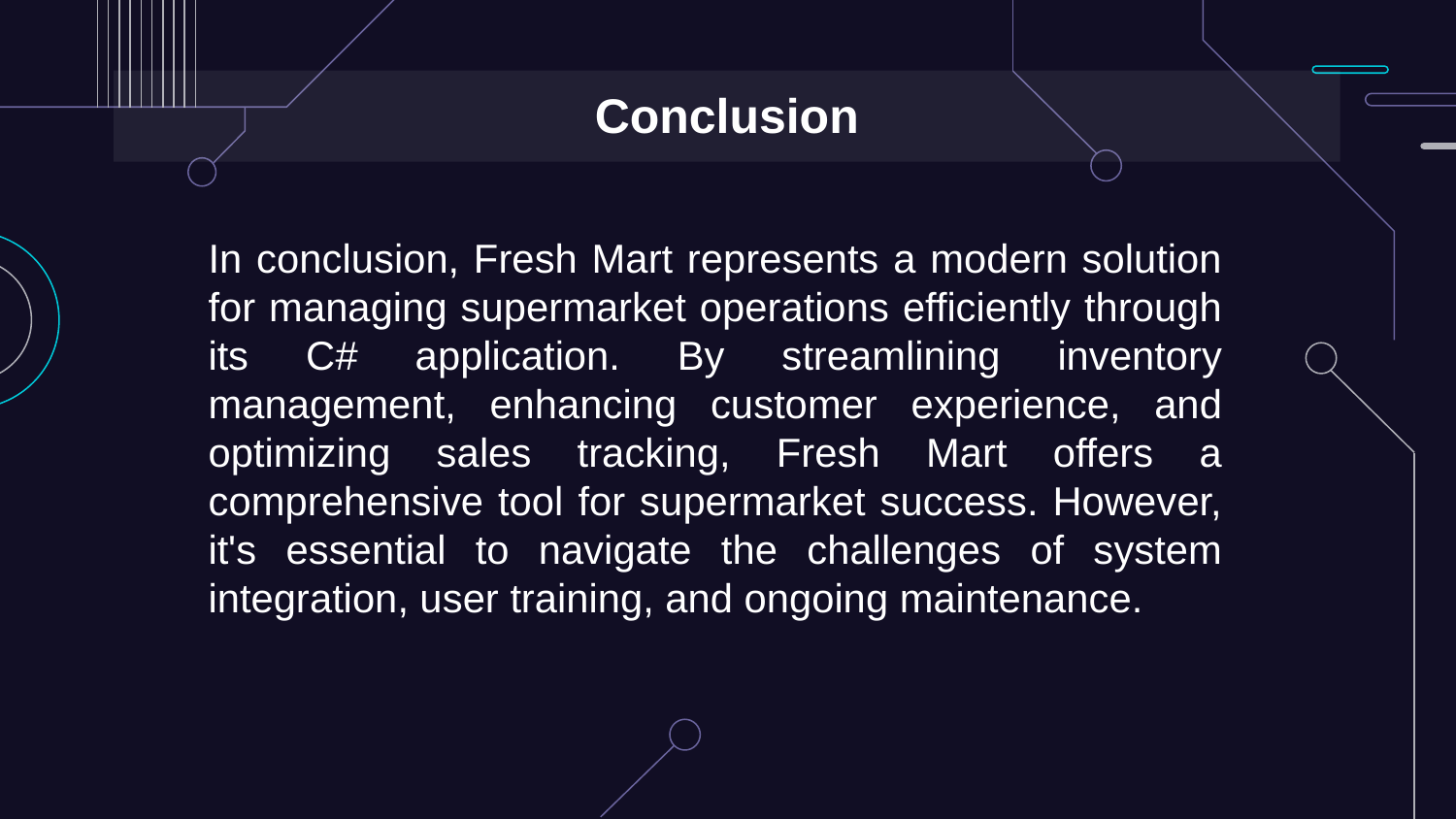

# Conclusion
In conclusion, Fresh Mart represents a modern solution for managing supermarket operations efficiently through its C# application. By streamlining inventory management, enhancing customer experience, and optimizing sales tracking, Fresh Mart offers a comprehensive tool for supermarket success. However, it's essential to navigate the challenges of system integration, user training, and ongoing maintenance.